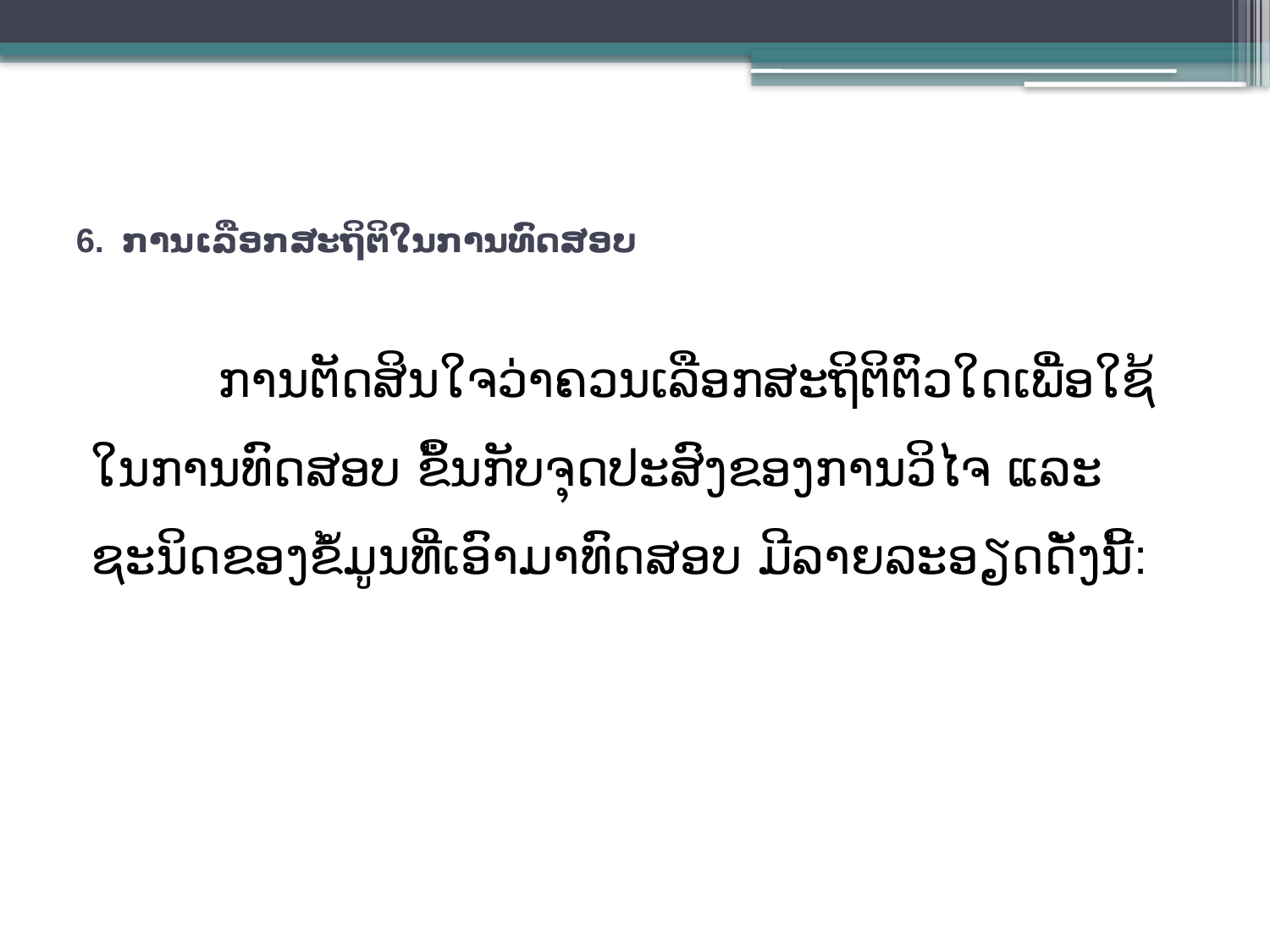

# 6.  ການເລືອກສະຖິຕິໃນການທົດສອບ
	ການຕັດສິນໃຈວ່າຄວນເລືອກສະຖິຕິຕົວໃດເພື່ອໃຊ້ໃນການທົດສອບ ຂຶ້ນກັບຈຸດປະສົງຂອງການວິໄຈ ແລະ ຊະນິດຂອງຂໍ້ມູນທີ່ເອົາມາທົດສອບ ມີລາຍລະອຽດດັ່ງນີ້: